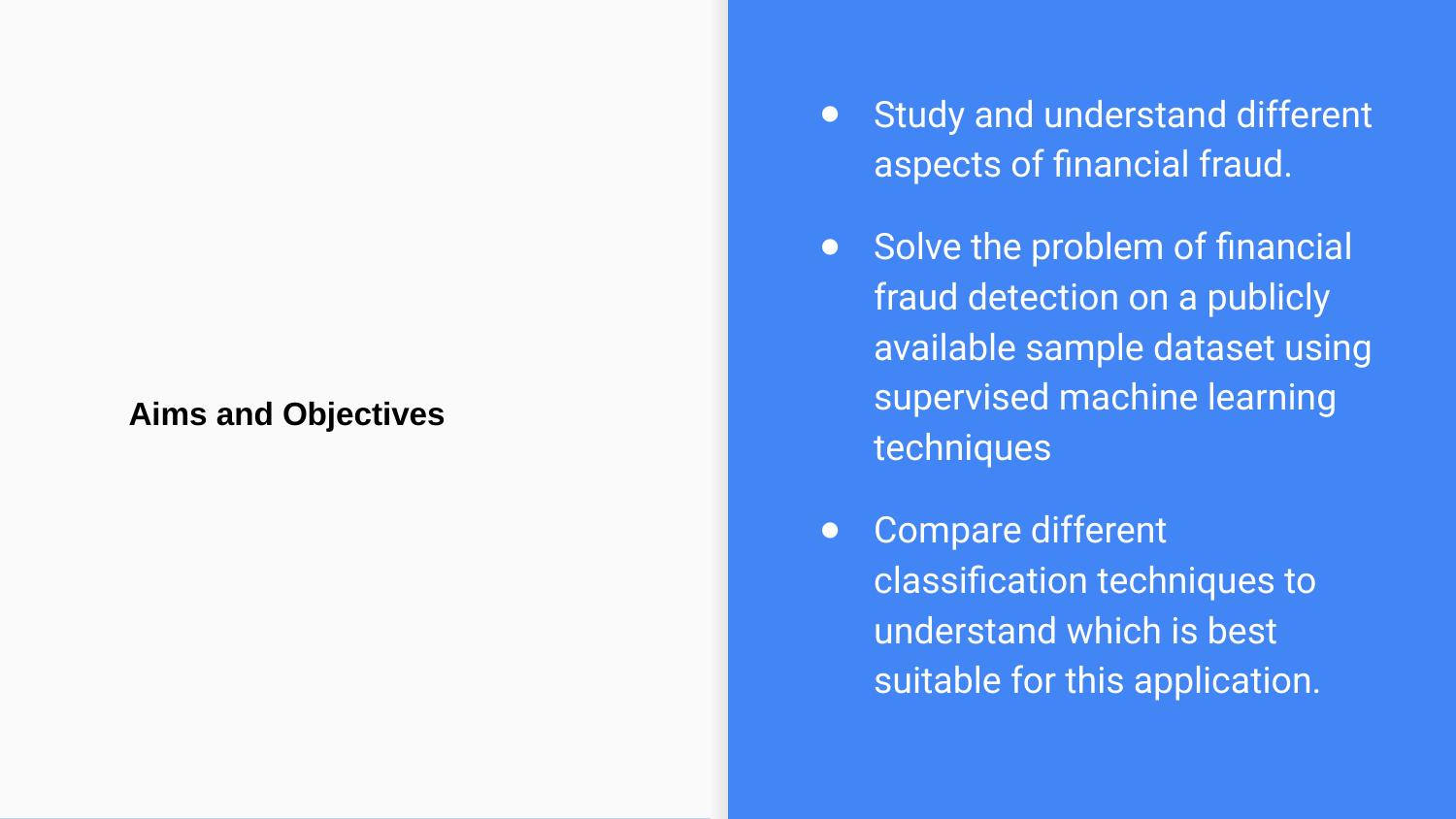

Study and understand different aspects of financial fraud.
Solve the problem of financial fraud detection on a publicly available sample dataset using supervised machine learning techniques
Compare different classification techniques to understand which is best suitable for this application.
# Aims and Objectives